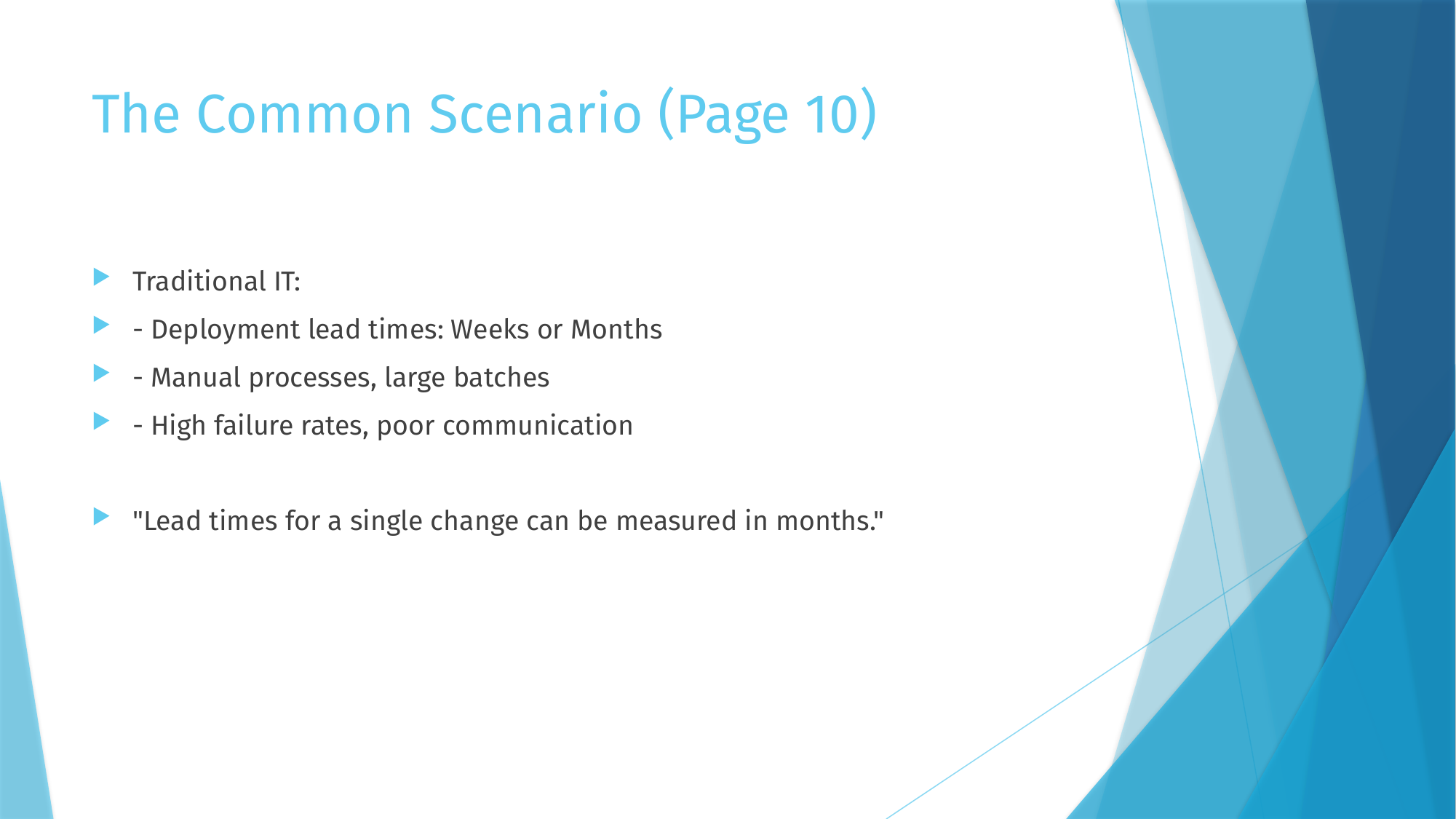

# The Common Scenario (Page 10)
Traditional IT:
- Deployment lead times: Weeks or Months
- Manual processes, large batches
- High failure rates, poor communication

"Lead times for a single change can be measured in months."